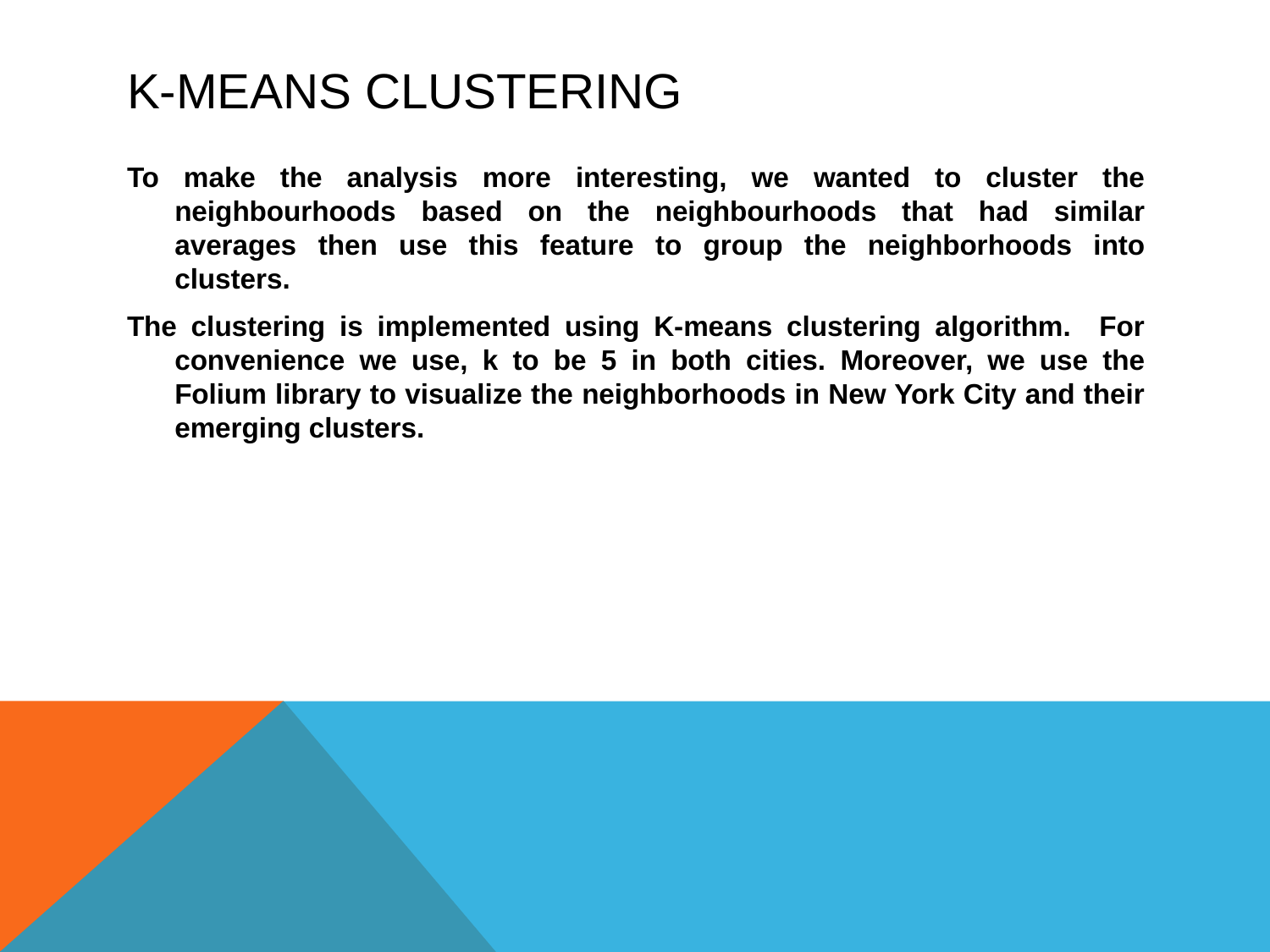

# K-means clustering
To make the analysis more interesting, we wanted to cluster the neighbourhoods based on the neighbourhoods that had similar averages then use this feature to group the neighborhoods into clusters.
The clustering is implemented using K-means clustering algorithm.  For convenience we use, k to be 5 in both cities. Moreover, we use the Folium library to visualize the neighborhoods in New York City and their emerging clusters.